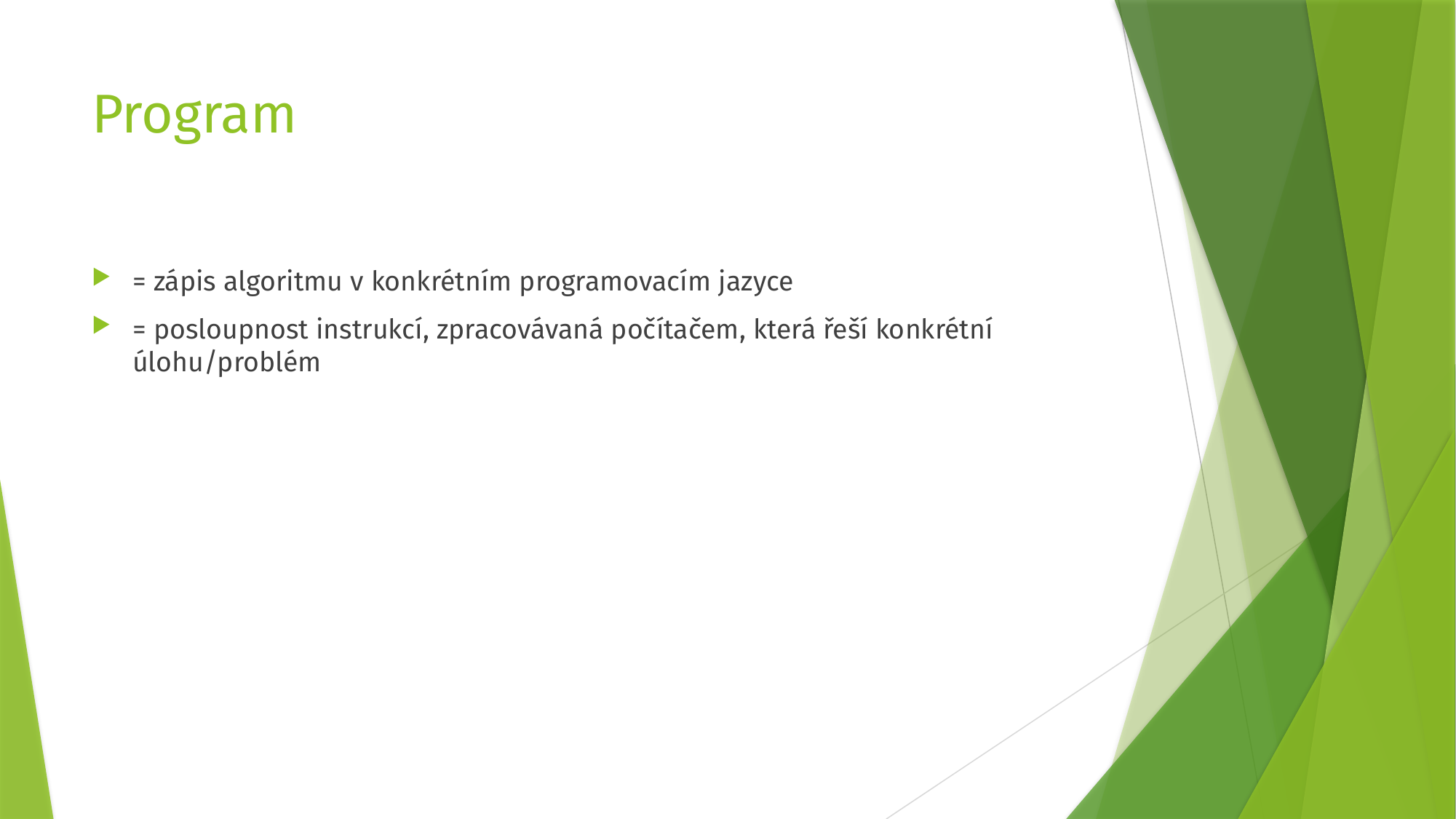

# Program
= zápis algoritmu v konkrétním programovacím jazyce
= posloupnost instrukcí, zpracovávaná počítačem, která řeší konkrétní úlohu/problém